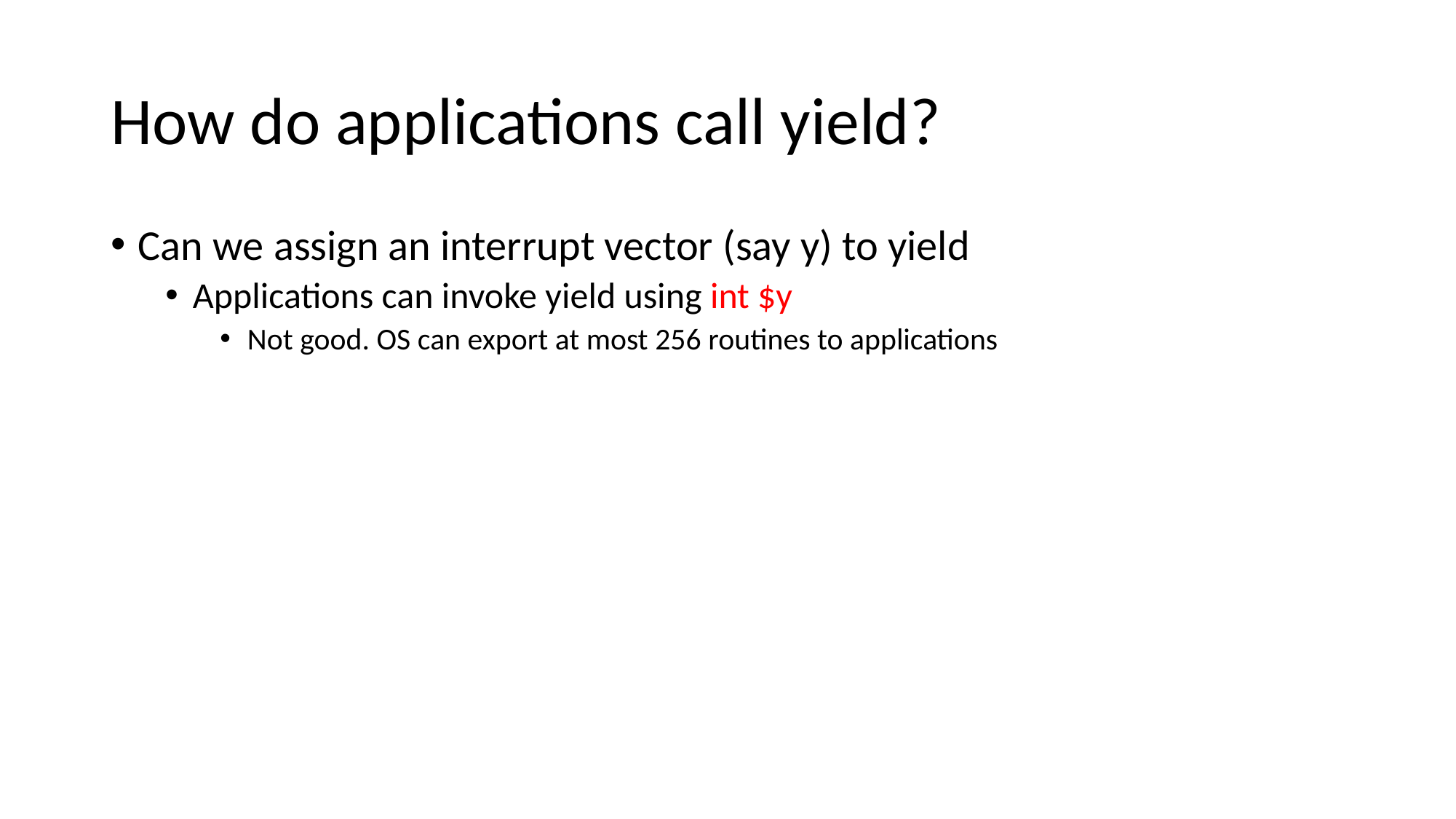

# How do applications call yield?
Can we assign an interrupt vector (say y) to yield
Applications can invoke yield using int $y
Not good. OS can export at most 256 routines to applications